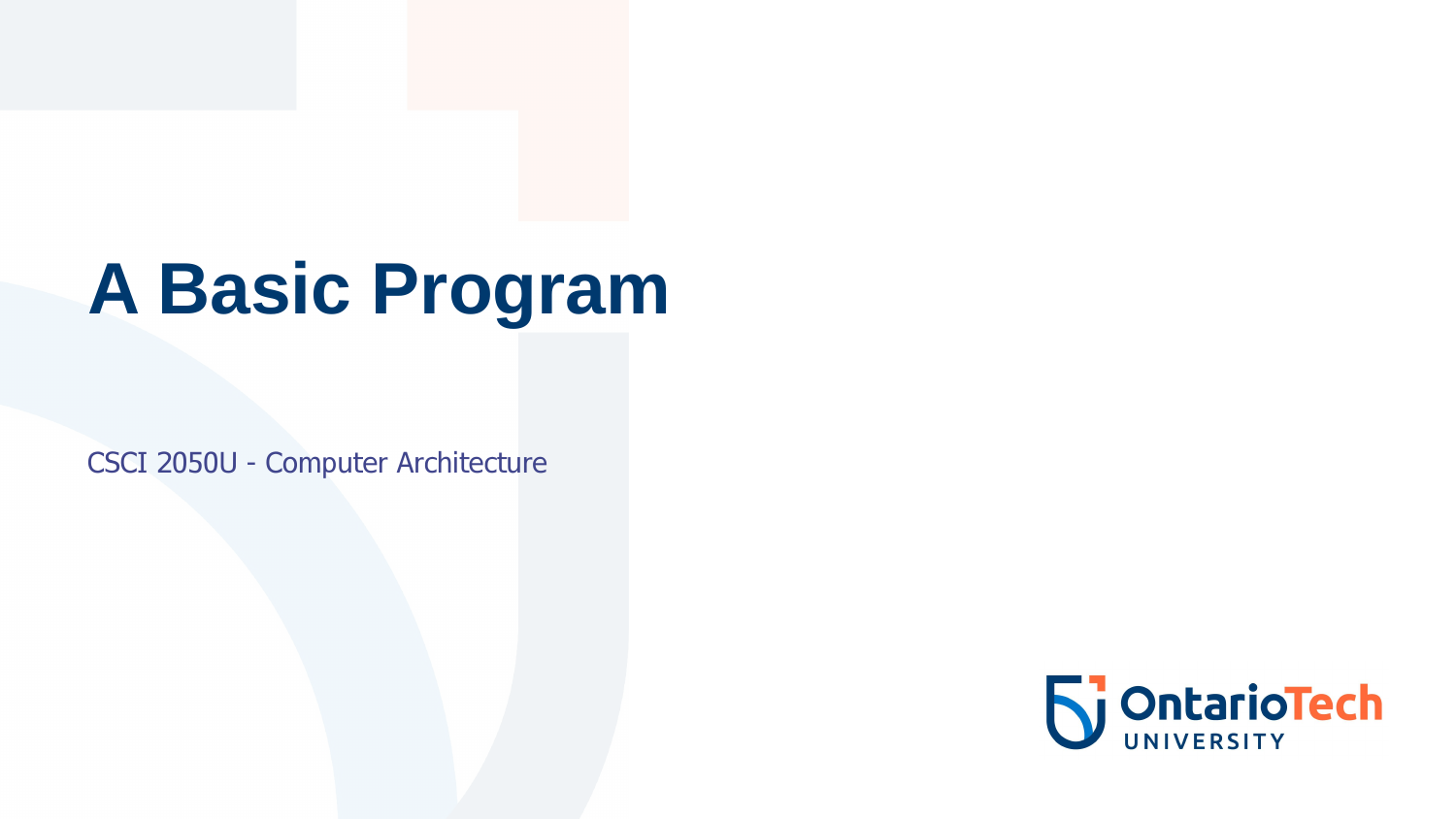

# A Basic Program
CSCI 2050U - Computer Architecture